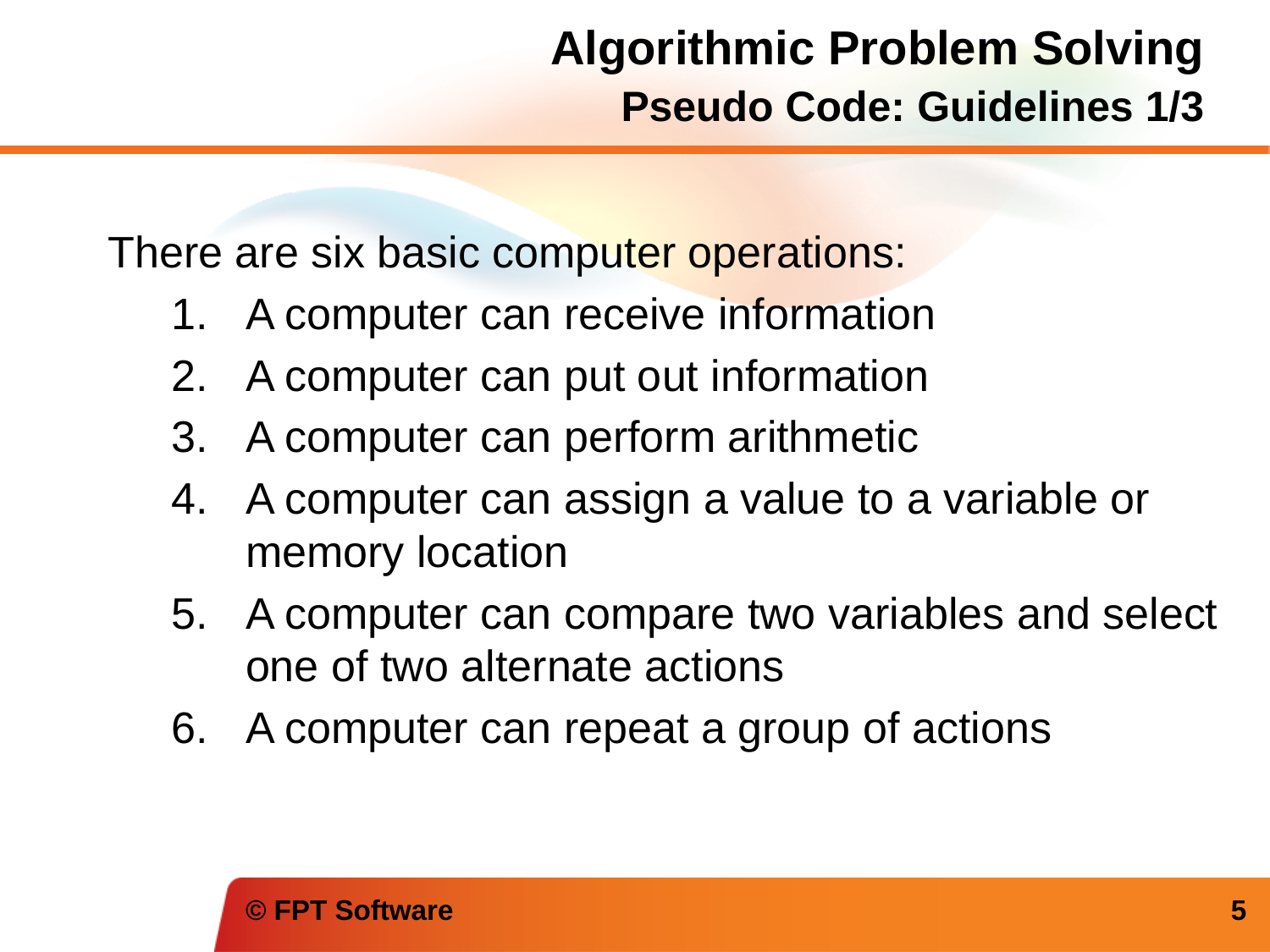

# Algorithmic Problem Solving Pseudo Code: Guidelines 1/3
There are six basic computer operations:
A computer can receive information
A computer can put out information
A computer can perform arithmetic
A computer can assign a value to a variable or memory location
A computer can compare two variables and select one of two alternate actions
A computer can repeat a group of actions